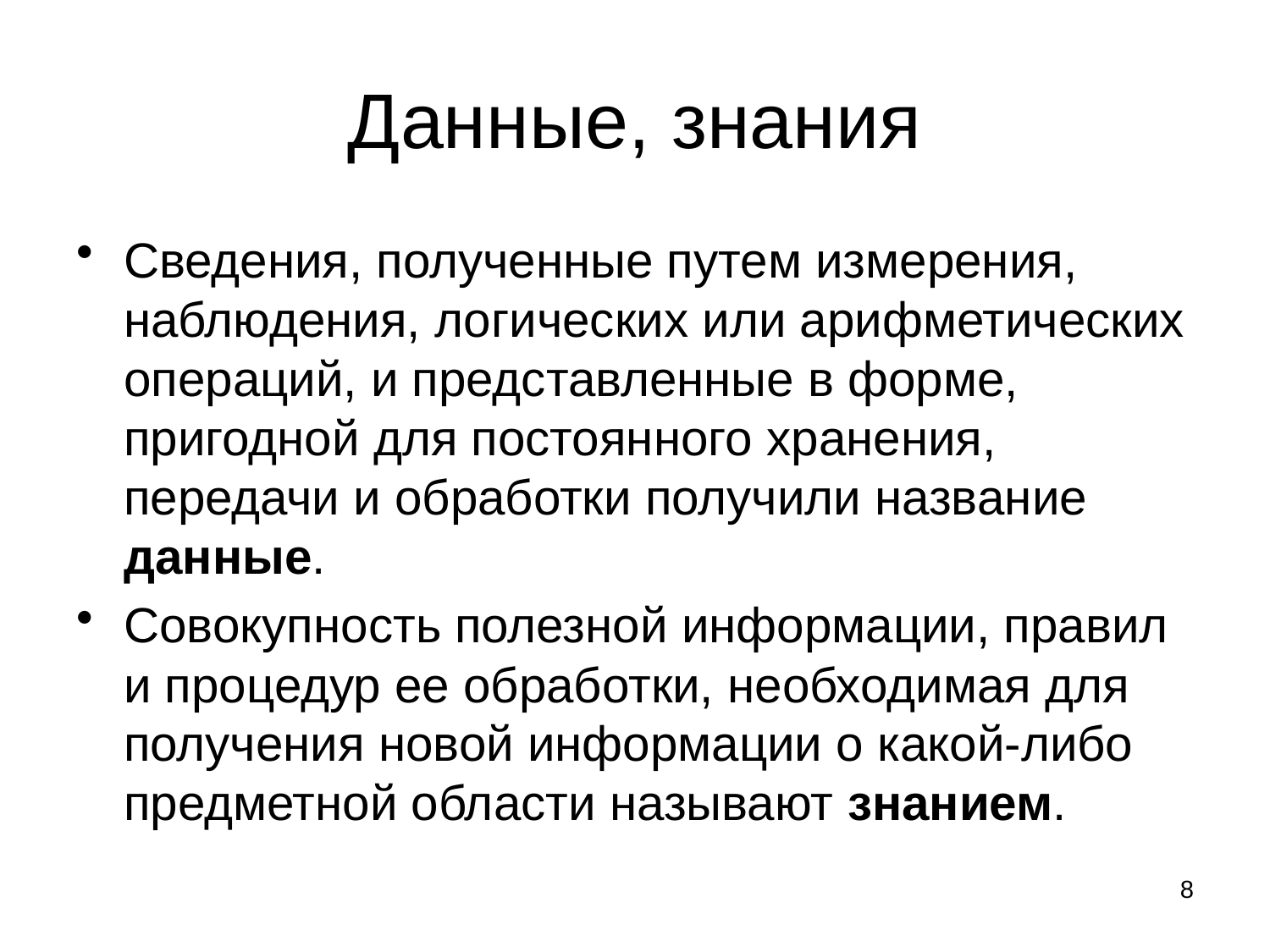

# Данные, знания
Сведения, полученные путем измерения, наблюдения, логических или арифметических операций, и представленные в форме, пригодной для постоянного хранения, передачи и обработки получили название данные.
Совокупность полезной информации, правил и процедур ее обработки, необходимая для получения новой информации о какой-либо предметной области называют знанием.
8